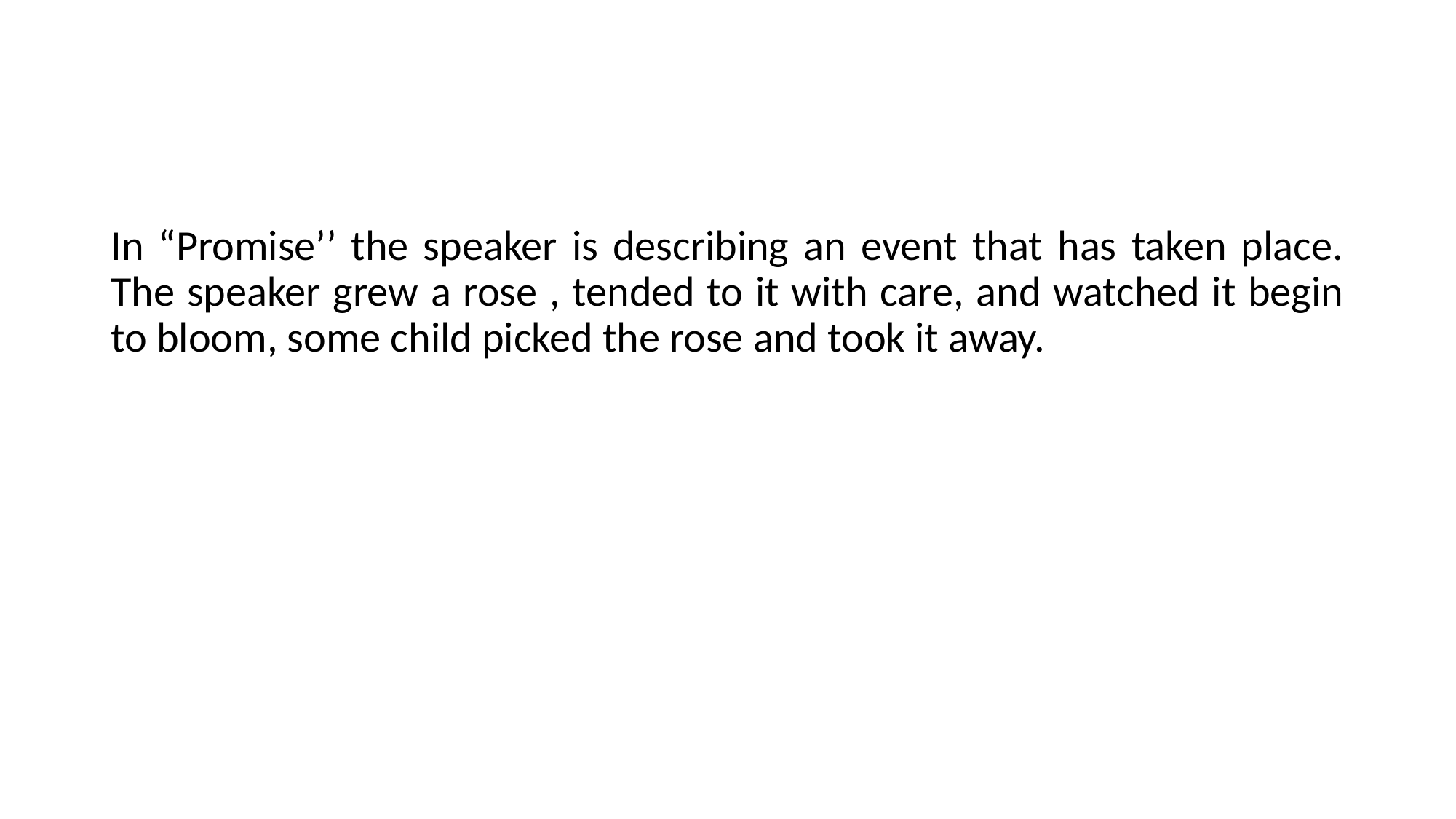

#
In “Promise’’ the speaker is describing an event that has taken place. The speaker grew a rose , tended to it with care, and watched it begin to bloom, some child picked the rose and took it away.